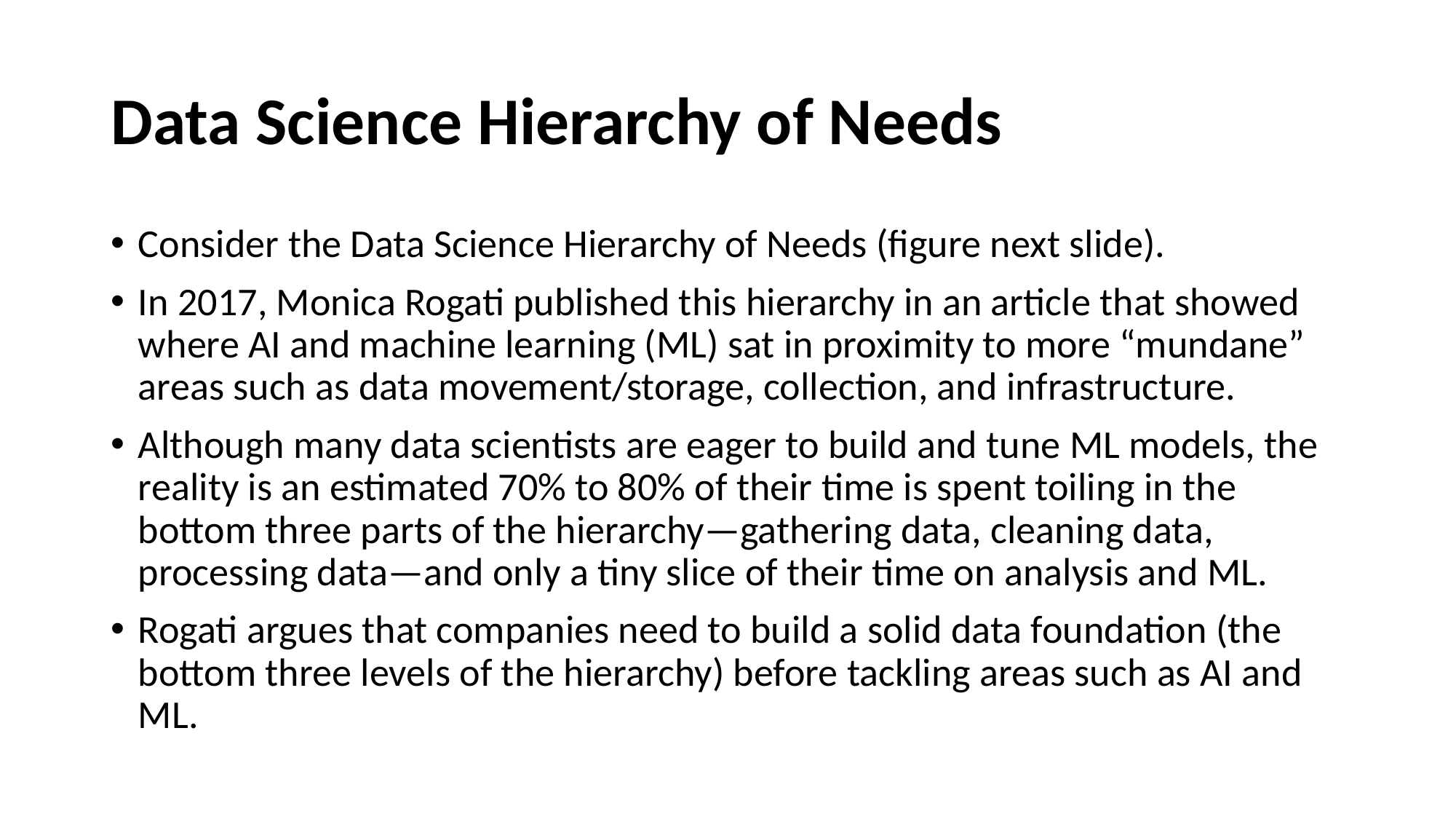

# Data Science Hierarchy of Needs
Consider the Data Science Hierarchy of Needs (figure next slide).
In 2017, Monica Rogati published this hierarchy in an article that showed where AI and machine learning (ML) sat in proximity to more “mundane” areas such as data movement/storage, collection, and infrastructure.
Although many data scientists are eager to build and tune ML models, the reality is an estimated 70% to 80% of their time is spent toiling in the bottom three parts of the hierarchy—gathering data, cleaning data, processing data—and only a tiny slice of their time on analysis and ML.
Rogati argues that companies need to build a solid data foundation (the bottom three levels of the hierarchy) before tackling areas such as AI and ML.